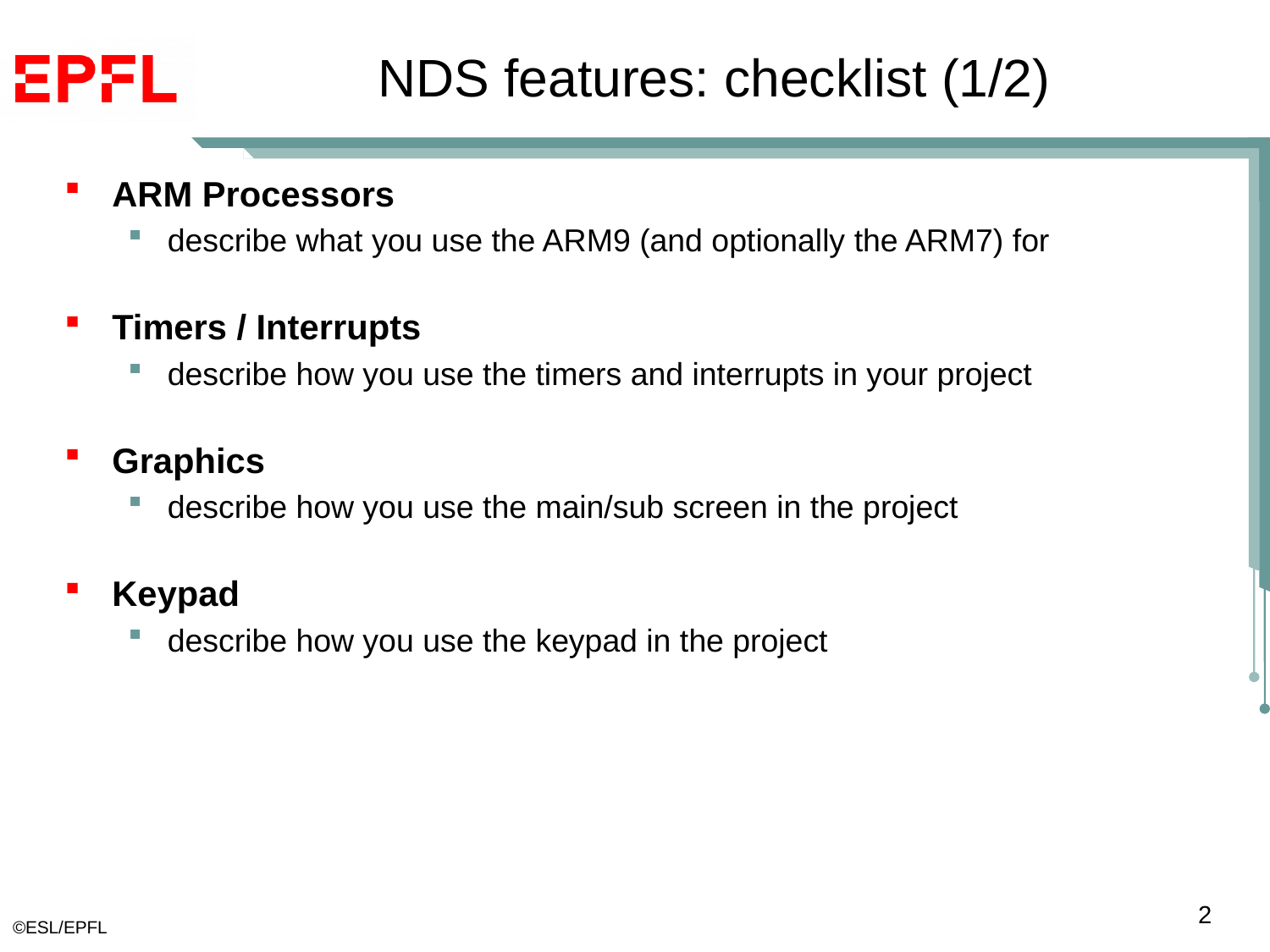

# NDS features: checklist (1/2)
ARM Processors
describe what you use the ARM9 (and optionally the ARM7) for

Timers / Interrupts
describe how you use the timers and interrupts in your project

Graphics
describe how you use the main/sub screen in the project

Keypad
describe how you use the keypad in the project